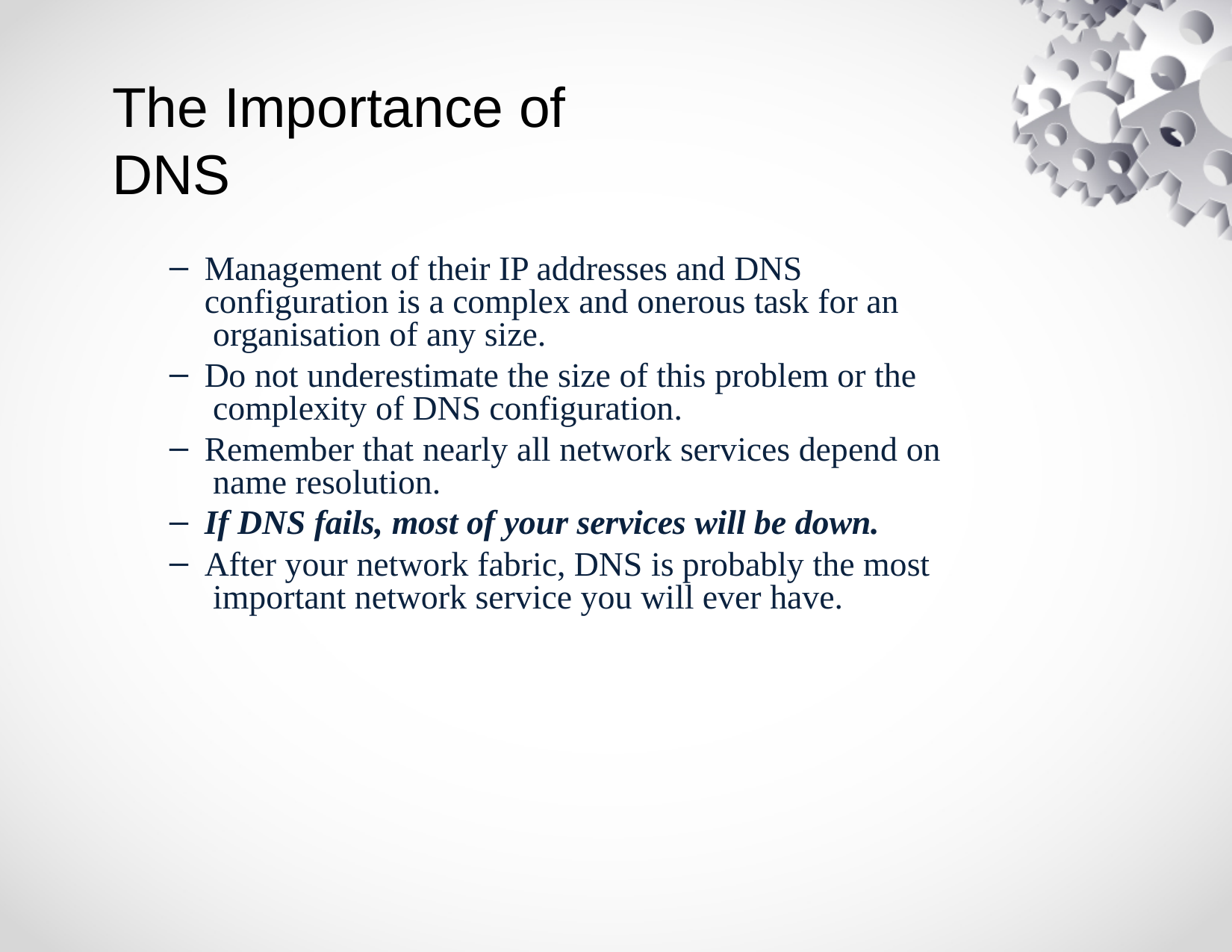

# The Importance of DNS
Management of their IP addresses and DNS  configuration is a complex and onerous task for an  organisation of any size.
Do not underestimate the size of this problem or the  complexity of DNS configuration.
Remember that nearly all network services depend on  name resolution.
If DNS fails, most of your services will be down.
After your network fabric, DNS is probably the most  important network service you will ever have.